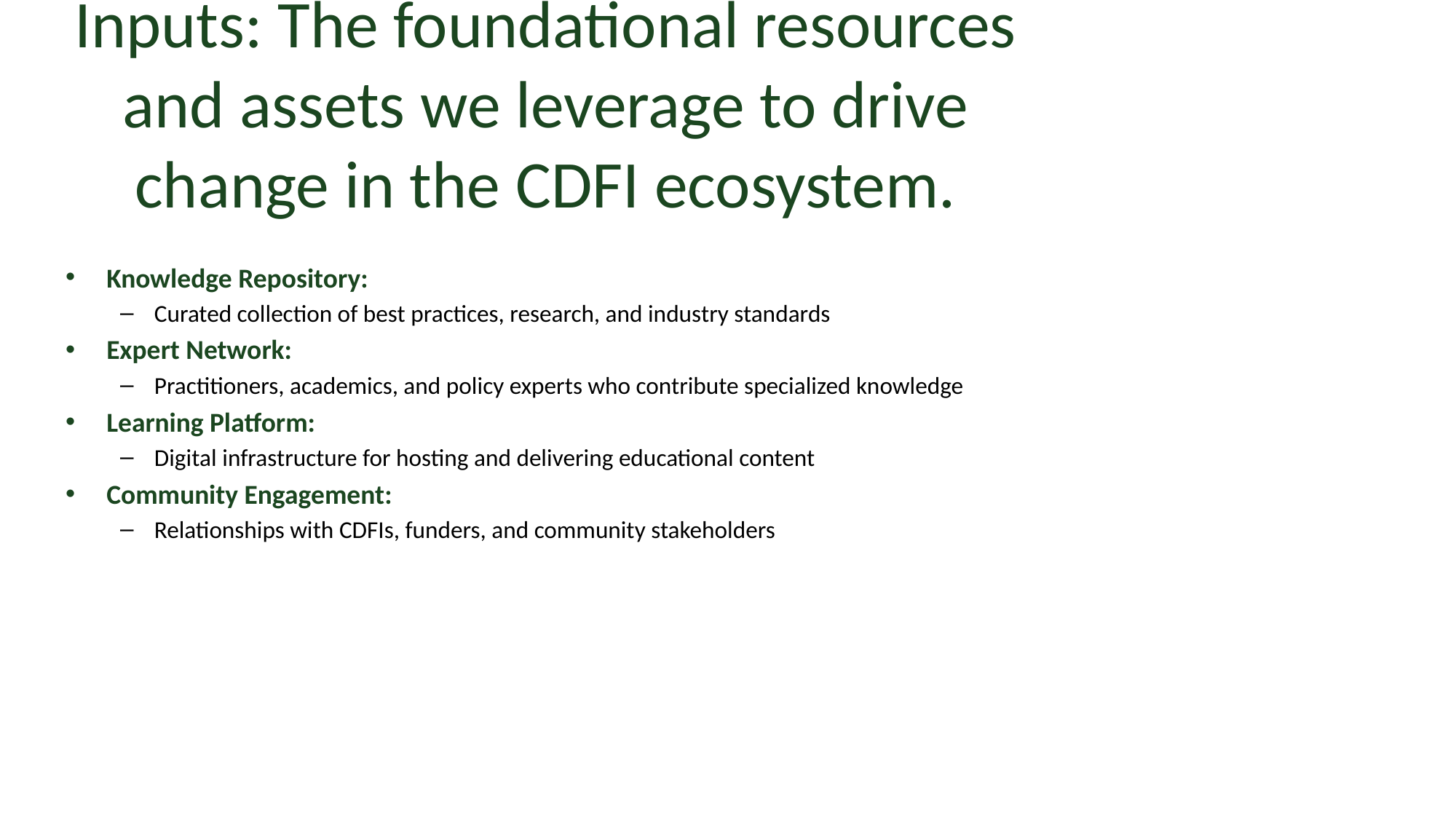

# Inputs: The foundational resources and assets we leverage to drive change in the CDFI ecosystem.

Knowledge Repository:
Curated collection of best practices, research, and industry standards
Expert Network:
Practitioners, academics, and policy experts who contribute specialized knowledge
Learning Platform:
Digital infrastructure for hosting and delivering educational content
Community Engagement:
Relationships with CDFIs, funders, and community stakeholders